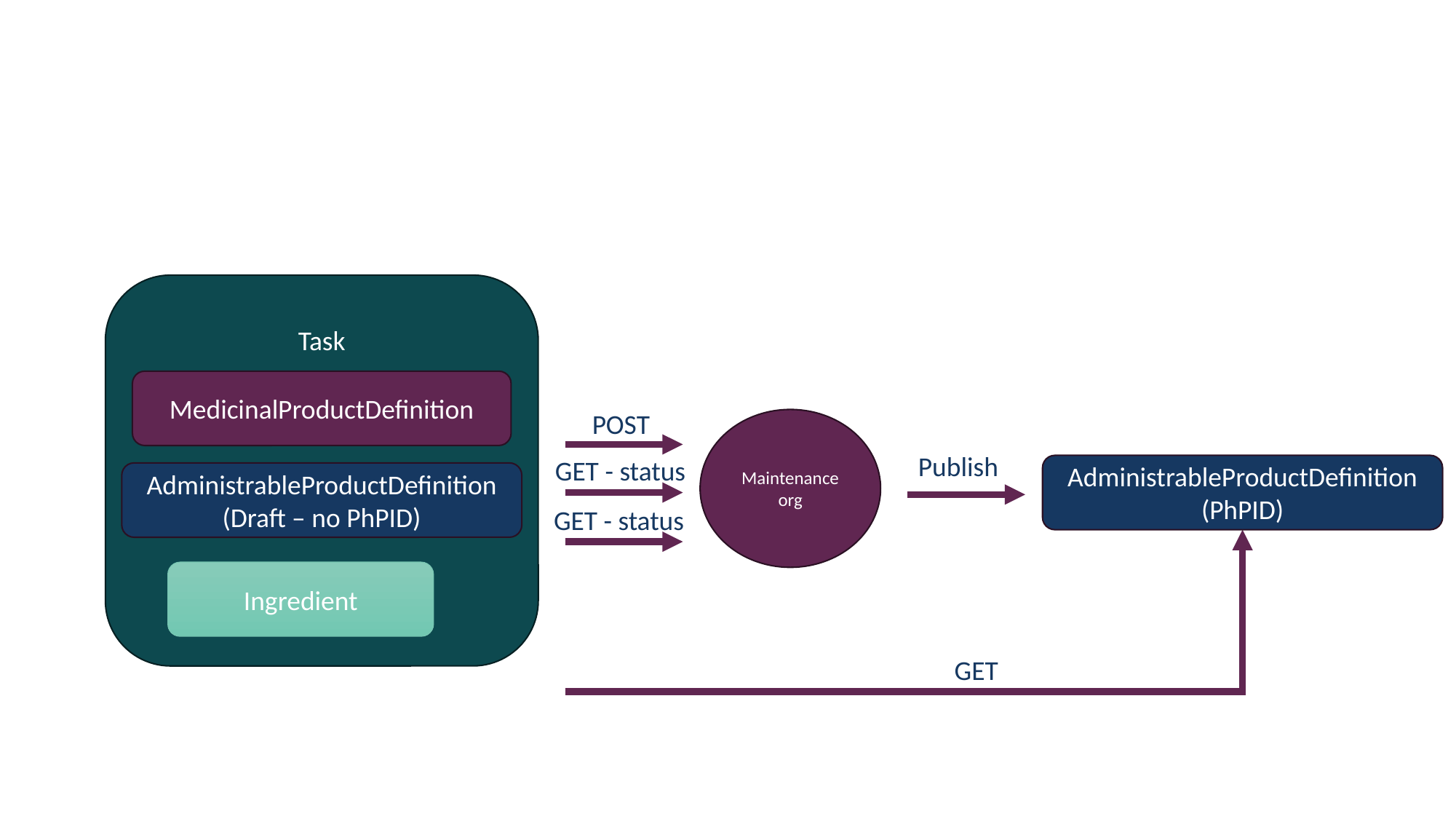

Task

MedicinalProductDefinition
POST
Maintenance org
Publish
GET - status
AdministrableProductDefinition
(PhPID)
AdministrableProductDefinition
(Draft – no PhPID)
GET - status
Ingredient
GET